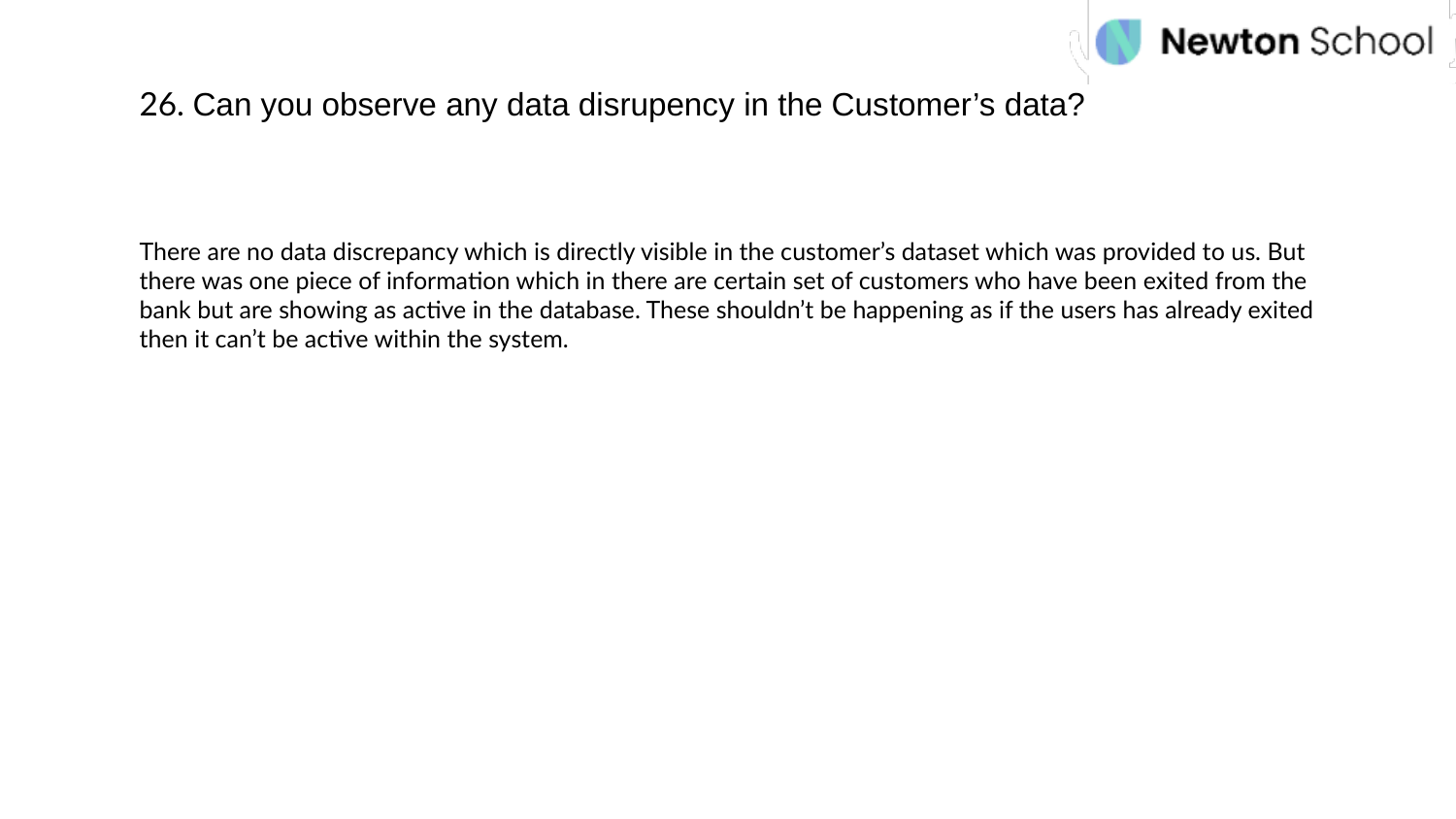

26. Can you observe any data disrupency in the Customer’s data?
There are no data discrepancy which is directly visible in the customer’s dataset which was provided to us. But there was one piece of information which in there are certain set of customers who have been exited from the bank but are showing as active in the database. These shouldn’t be happening as if the users has already exited then it can’t be active within the system.